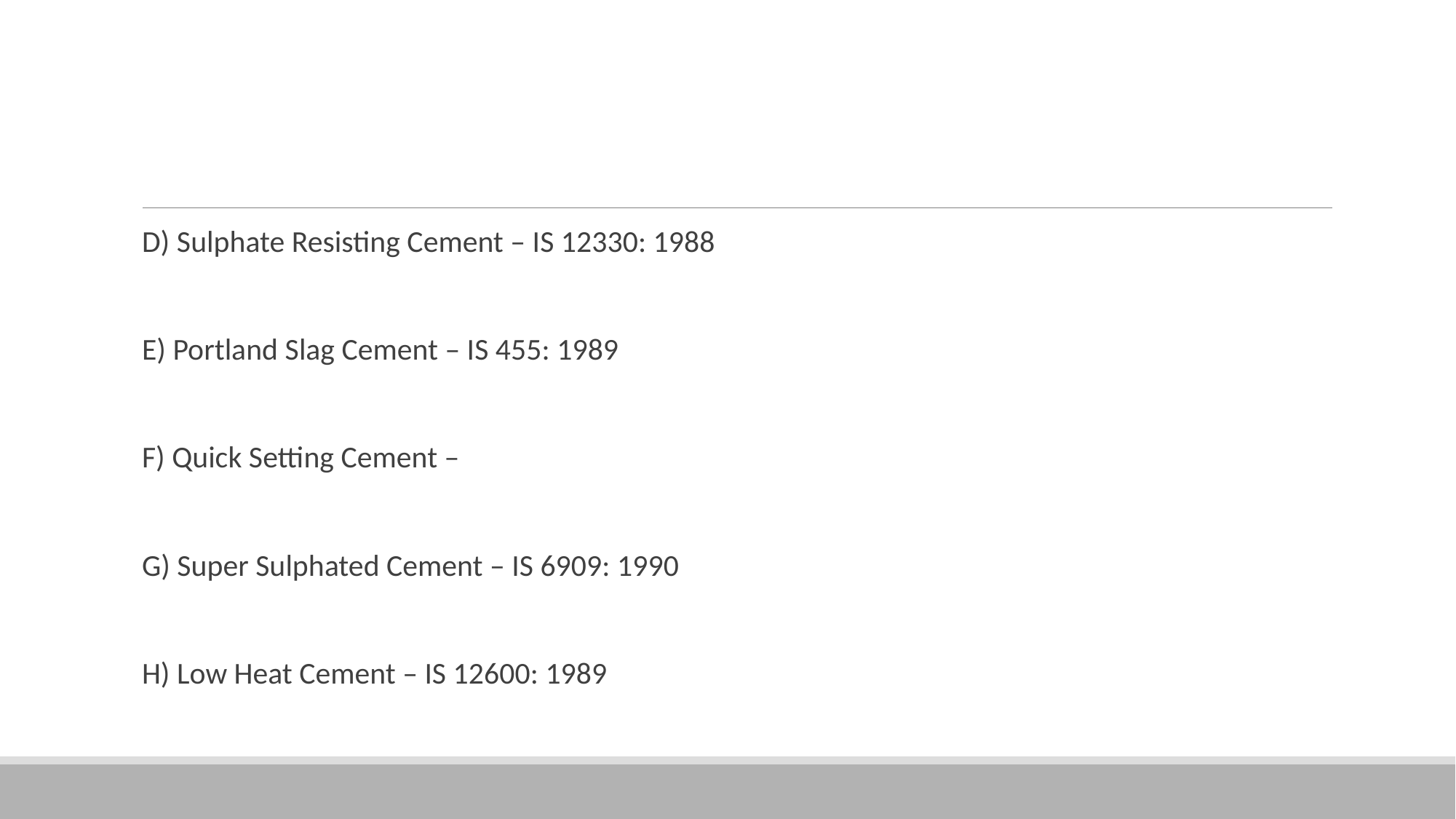

#
D) Sulphate Resisting Cement – IS 12330: 1988

E) Portland Slag Cement – IS 455: 1989

F) Quick Setting Cement –

G) Super Sulphated Cement – IS 6909: 1990

H) Low Heat Cement – IS 12600: 1989